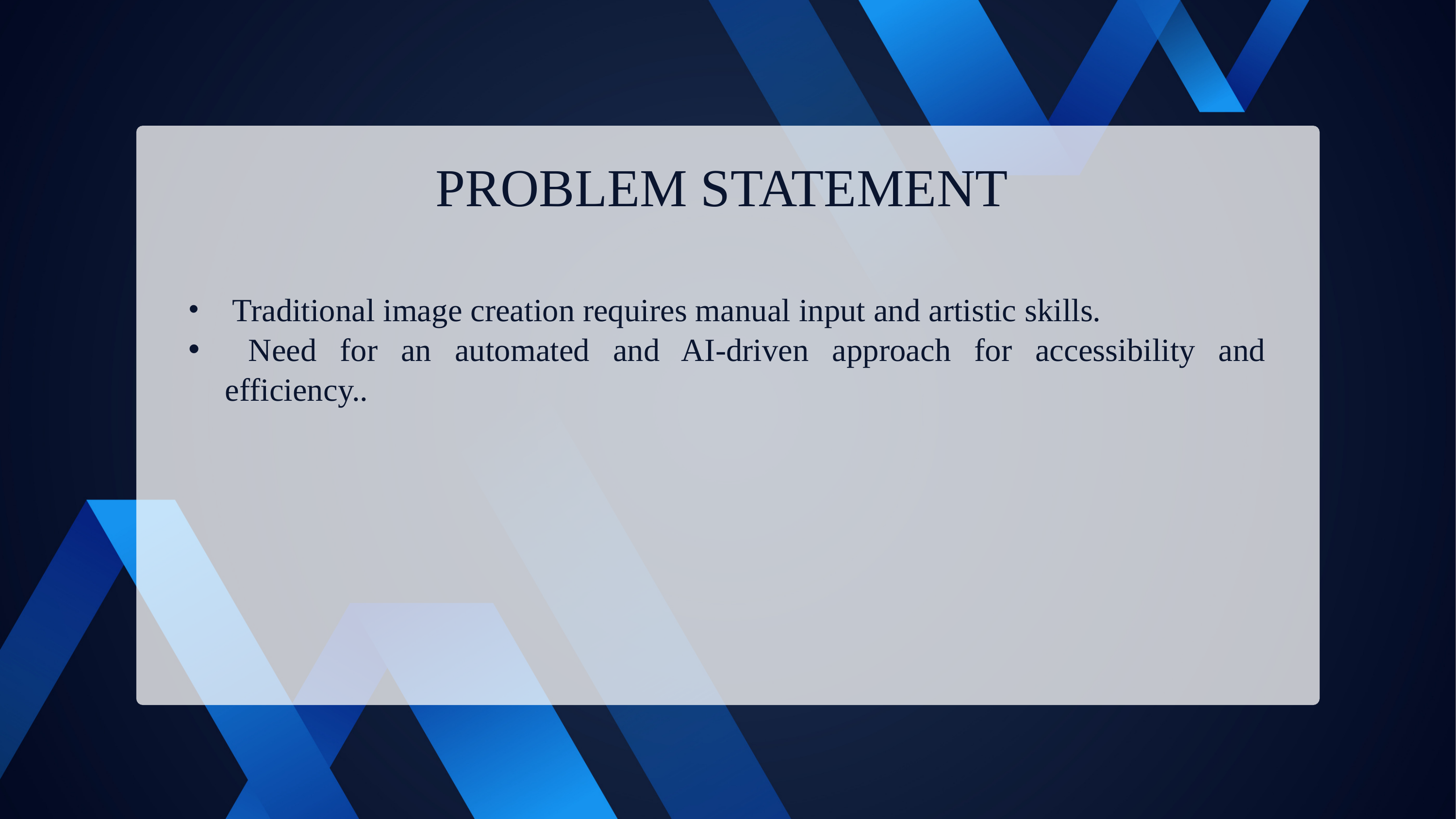

PROBLEM STATEMENT
 Traditional image creation requires manual input and artistic skills.
 Need for an automated and AI-driven approach for accessibility and efficiency..